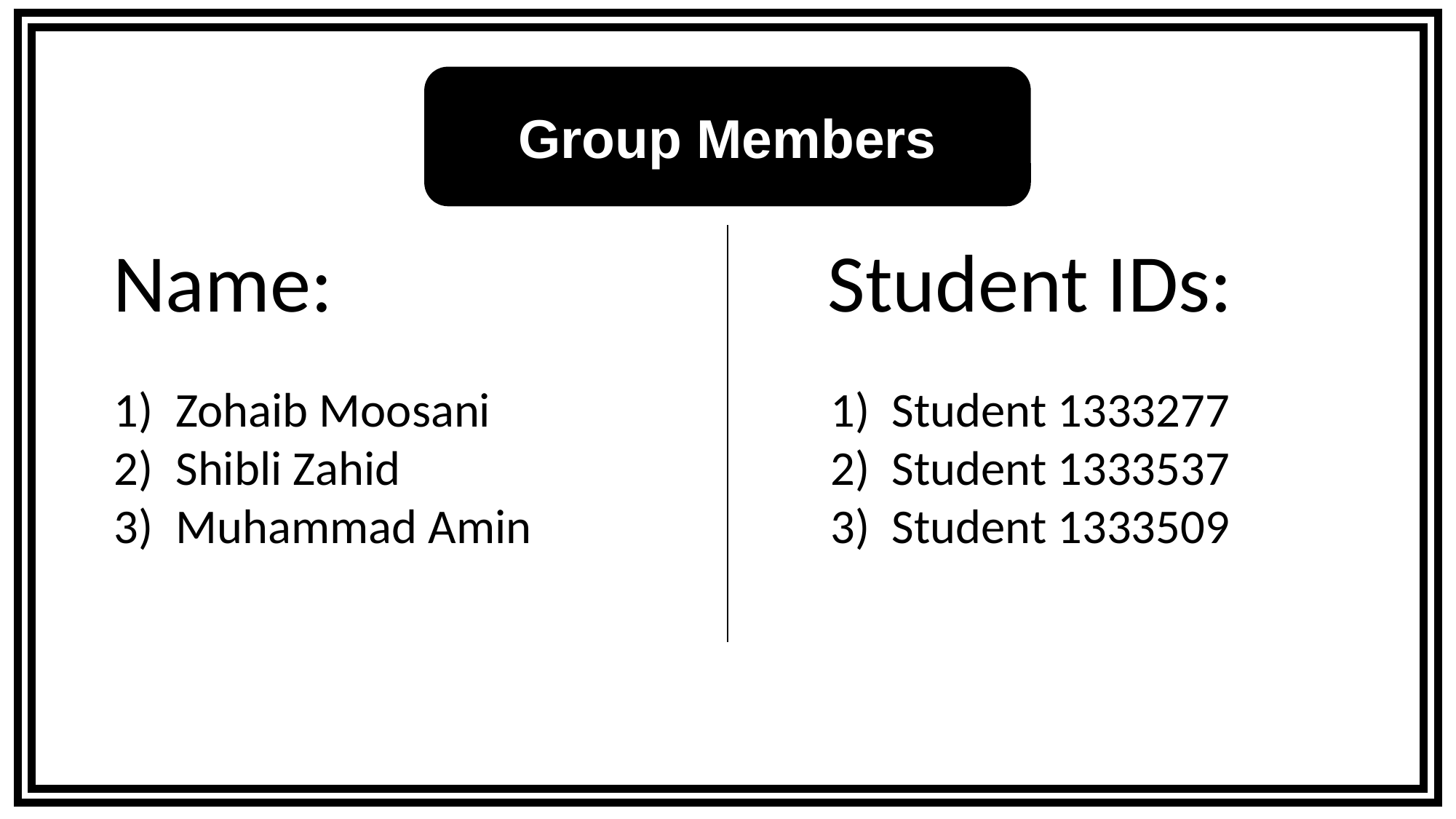

|  |
| --- |
|  |
| --- |
Group Members
Name:
Student IDs:

Zohaib Moosani
Shibli Zahid
Muhammad Amin
Student 1333277
Student 1333537
Student 1333509